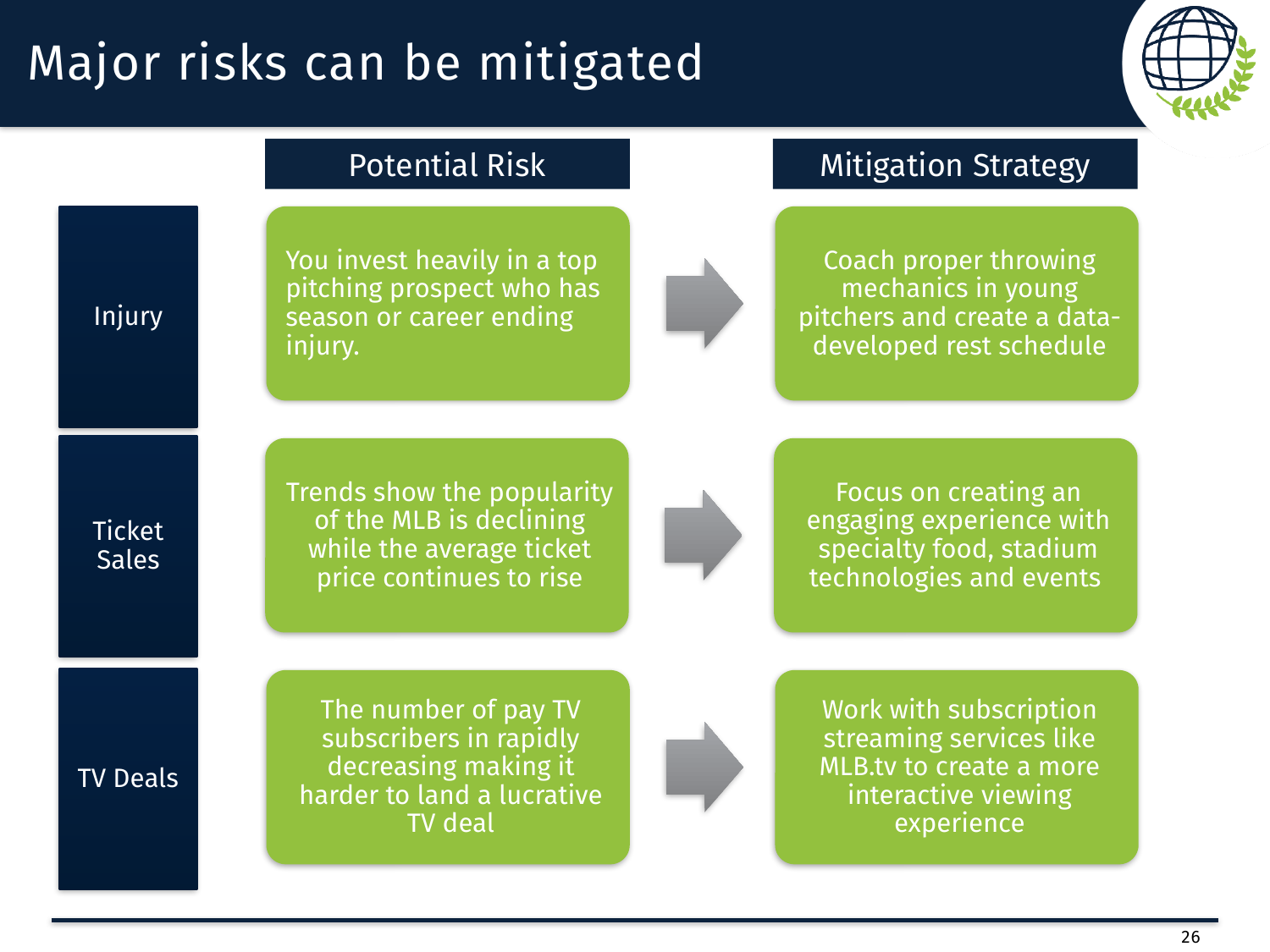

# Major risks can be mitigated
Potential Risk
Mitigation Strategy
Injury
Ticket Sales
TV Deals
You invest heavily in a top pitching prospect who has season or career ending injury.

Coach proper throwing mechanics in young pitchers and create a data-developed rest schedule
Trends show the popularity of the MLB is declining while the average ticket price continues to rise

Focus on creating an engaging experience with specialty food, stadium technologies and events
The number of pay TV subscribers in rapidly decreasing making it harder to land a lucrative TV deal

Work with subscription streaming services like MLB.tv to create a more interactive viewing experience
26